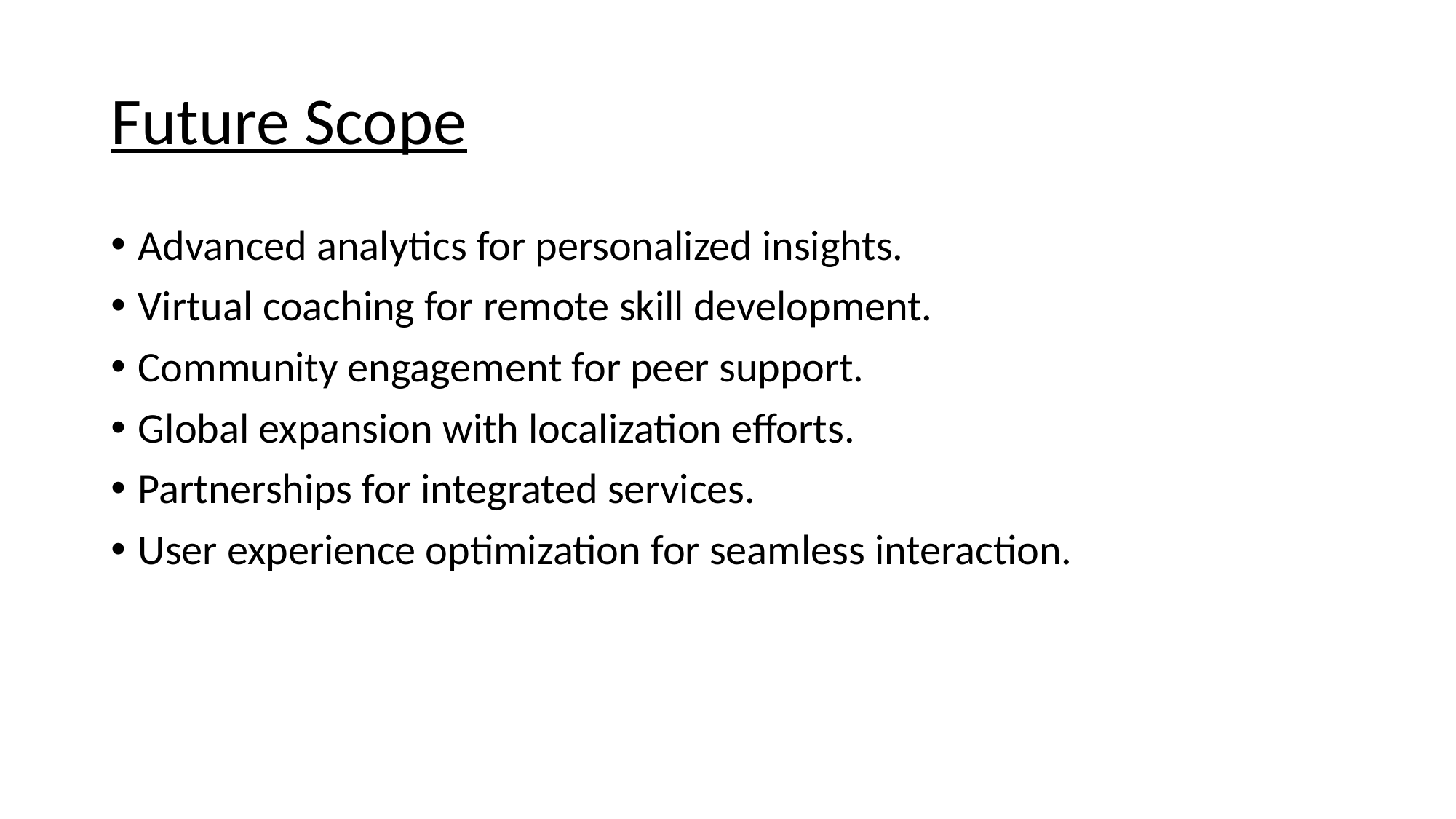

# Future Scope
Advanced analytics for personalized insights.
Virtual coaching for remote skill development.
Community engagement for peer support.
Global expansion with localization efforts.
Partnerships for integrated services.
User experience optimization for seamless interaction.